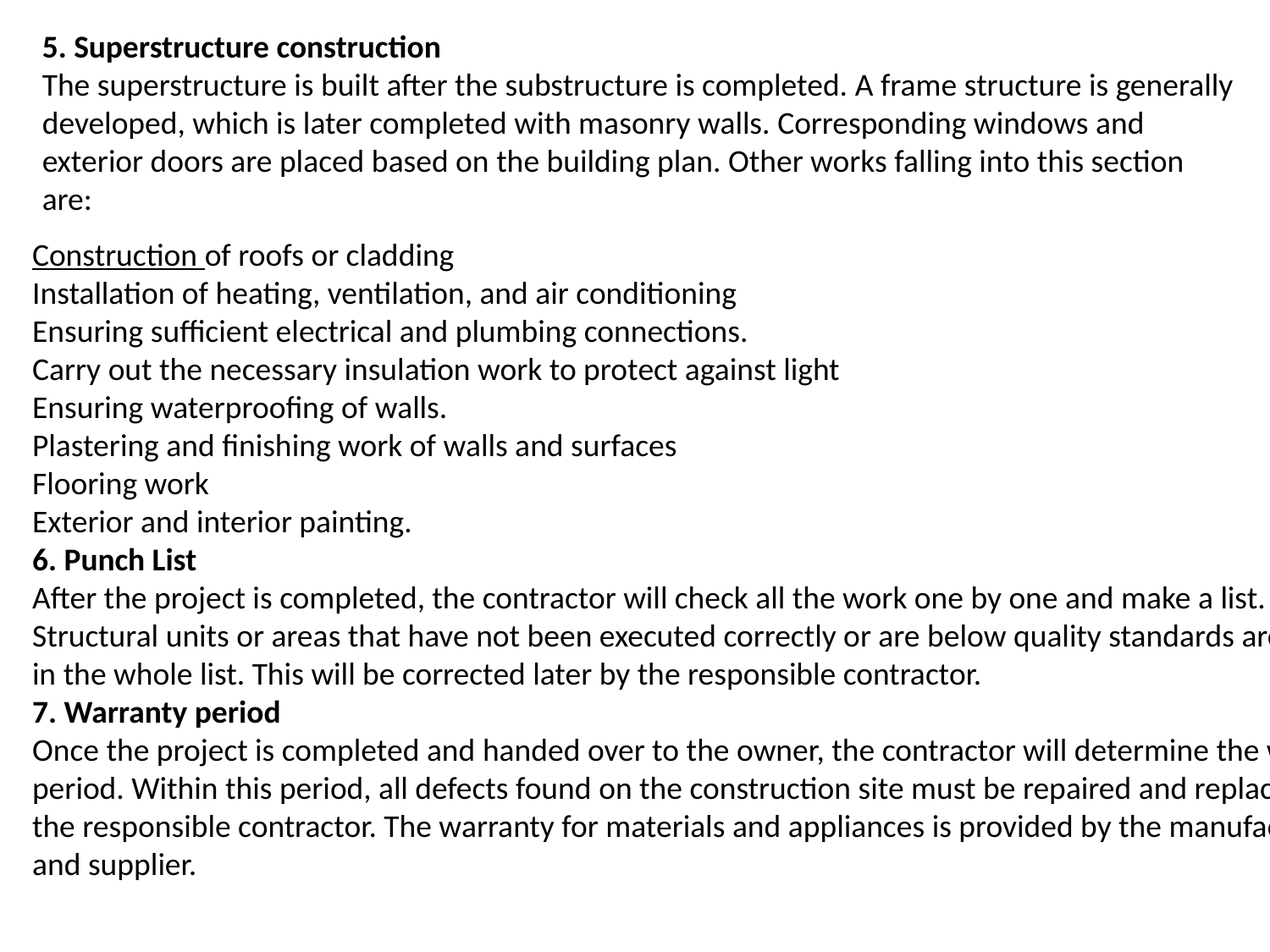

5. Superstructure construction
The superstructure is built after the substructure is completed. A frame structure is generally developed, which is later completed with masonry walls. Corresponding windows and exterior doors are placed based on the building plan. Other works falling into this section are:
Construction of roofs or cladding
Installation of heating, ventilation, and air conditioning
Ensuring sufficient electrical and plumbing connections.
Carry out the necessary insulation work to protect against light
Ensuring waterproofing of walls.
Plastering and finishing work of walls and surfaces
Flooring work
Exterior and interior painting.
6. Punch List
After the project is completed, the contractor will check all the work one by one and make a list. Structural units or areas that have not been executed correctly or are below quality standards are listed in the whole list. This will be corrected later by the responsible contractor.
7. Warranty period
Once the project is completed and handed over to the owner, the contractor will determine the warranty period. Within this period, all defects found on the construction site must be repaired and replaced by the responsible contractor. The warranty for materials and appliances is provided by the manufacturer and supplier.